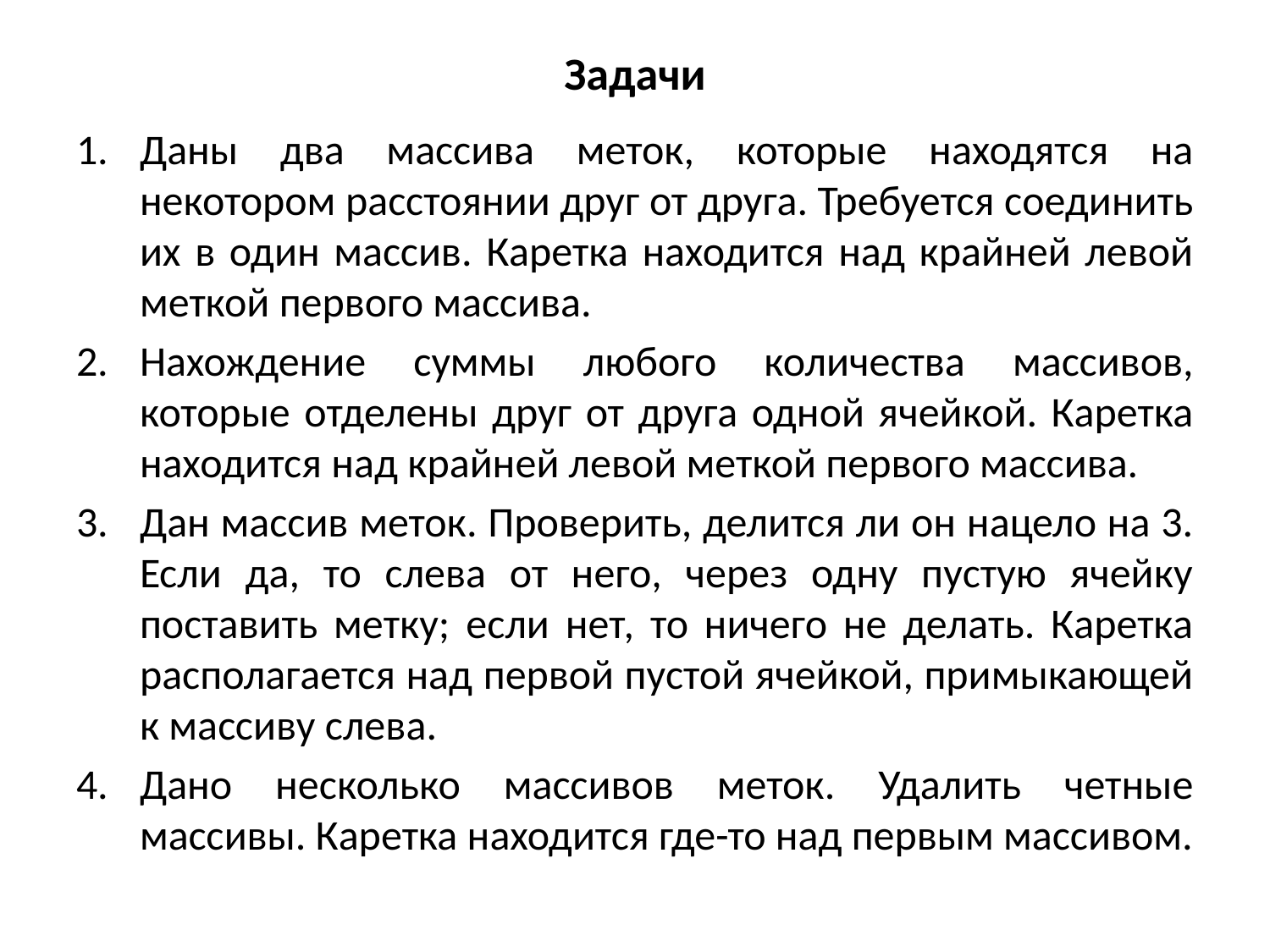

# Задачи
Даны два массива меток, которые находятся на некотором расстоянии друг от друга. Требуется соединить их в один массив. Каретка находится над крайней левой меткой первого массива.
Нахождение суммы любого количества массивов, которые отделены друг от друга одной ячейкой. Каретка находится над крайней левой меткой первого массива.
Дан массив меток. Проверить, делится ли он нацело на 3. Если да, то слева от него, через одну пустую ячейку поставить метку; если нет, то ничего не делать. Каретка располагается над первой пустой ячейкой, примыкающей к массиву слева.
Дано несколько массивов меток. Удалить четные массивы. Каретка находится где-то над первым массивом.